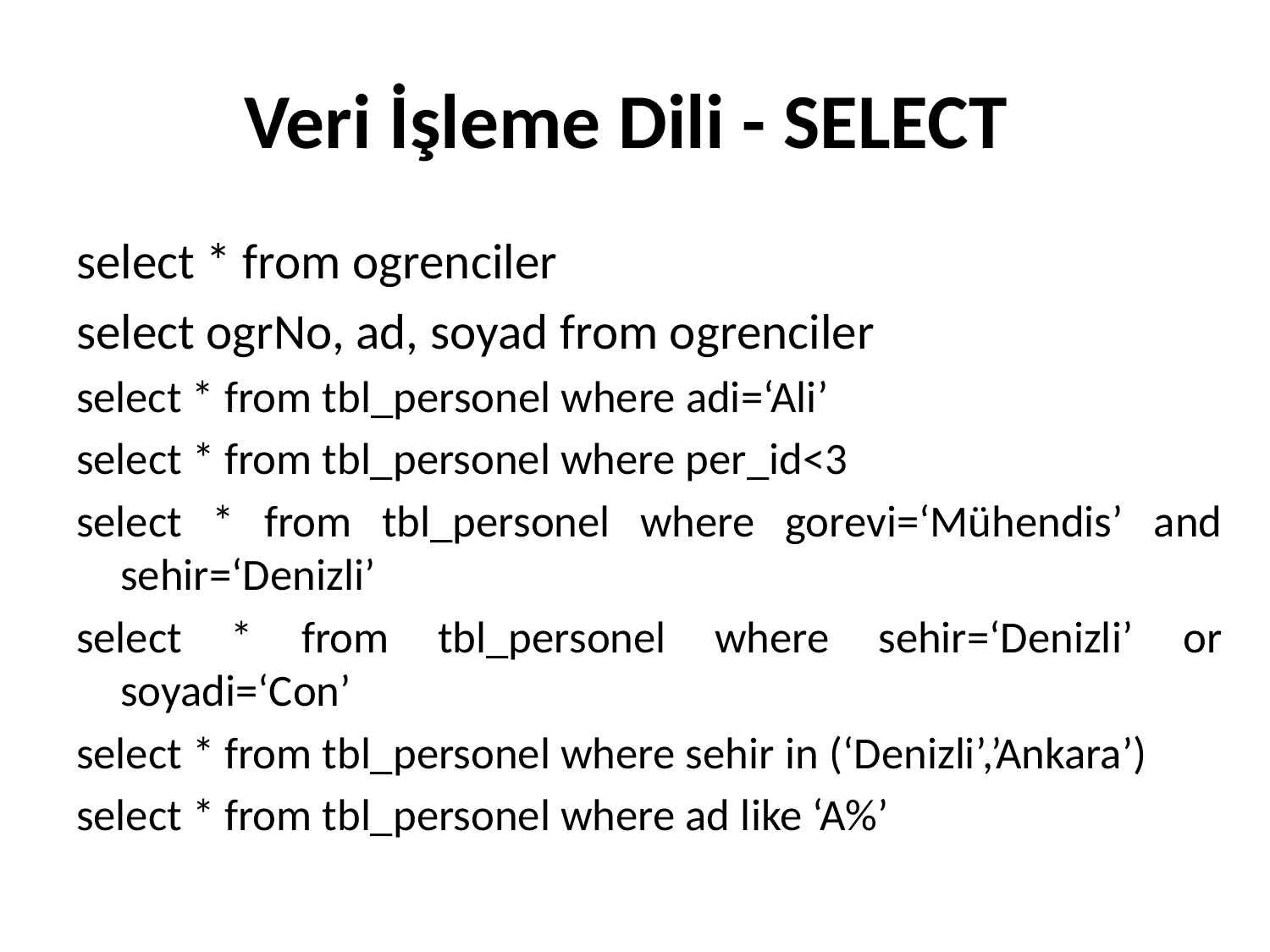

# Veri İşleme Dili - SELECT
select * from ogrenciler
select ogrNo, ad, soyad from ogrenciler
select * from tbl_personel where adi=‘Ali’
select * from tbl_personel where per_id<3
select * from tbl_personel where gorevi=‘Mühendis’ and sehir=‘Denizli’
select * from tbl_personel where sehir=‘Denizli’ or soyadi=‘Con’
select * from tbl_personel where sehir in (‘Denizli’,’Ankara’)
select * from tbl_personel where ad like ‘A%’